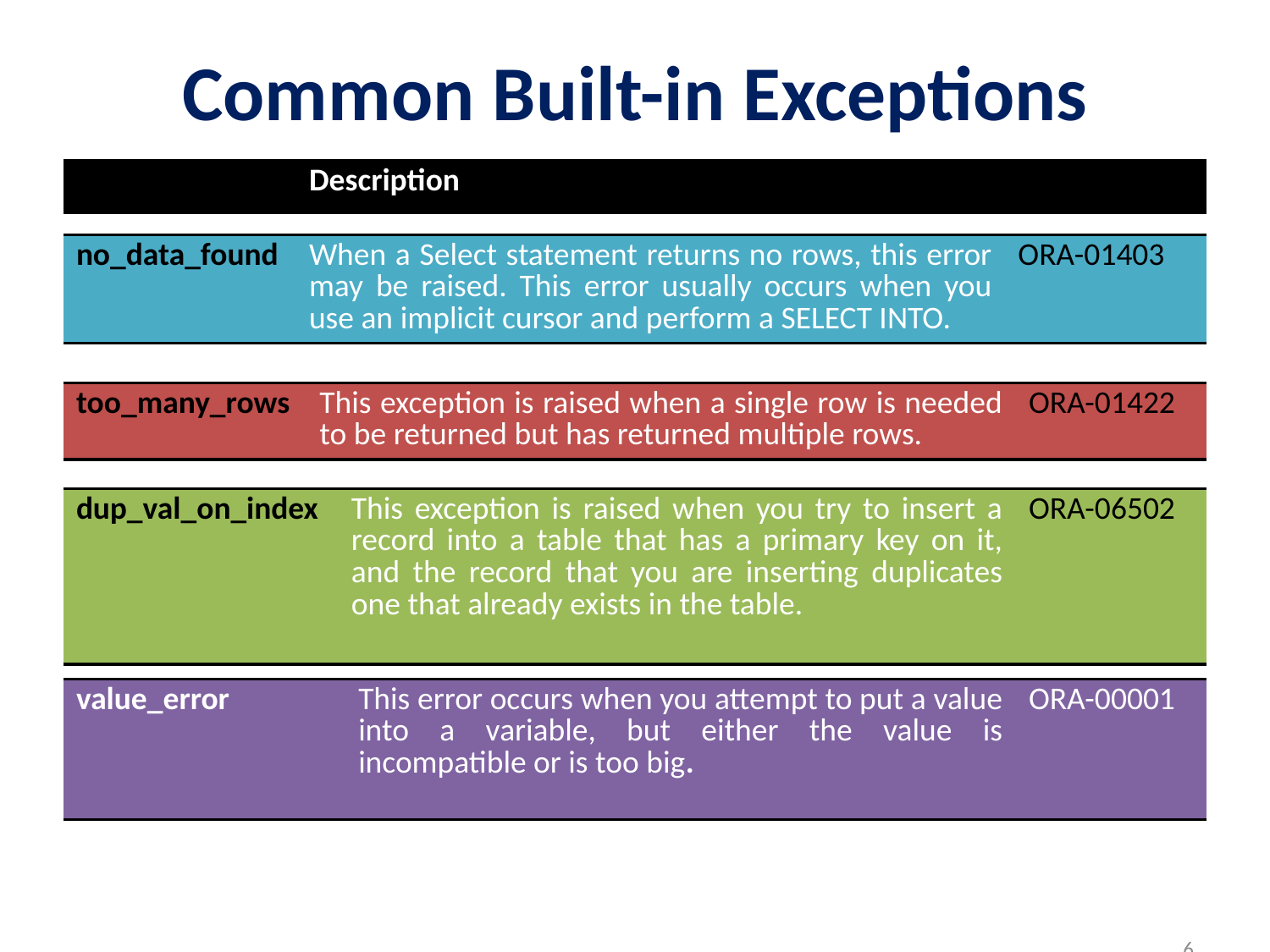

# Common Built-in Exceptions
| Exceptions | Description | Oracle Error |
| --- | --- | --- |
| no\_data\_found | When a Select statement returns no rows, this error may be raised. This error usually occurs when you use an implicit cursor and perform a SELECT INTO. | ORA-01403 |
| --- | --- | --- |
| too\_many\_rows | This exception is raised when a single row is needed to be returned but has returned multiple rows. | ORA-01422 |
| --- | --- | --- |
| dup\_val\_on\_index | This exception is raised when you try to insert a record into a table that has a primary key on it, and the record that you are inserting duplicates one that already exists in the table. | ORA-06502 |
| --- | --- | --- |
| value\_error | This error occurs when you attempt to put a value into a variable, but either the value is incompatible or is too big. | ORA-00001 |
| --- | --- | --- |
6